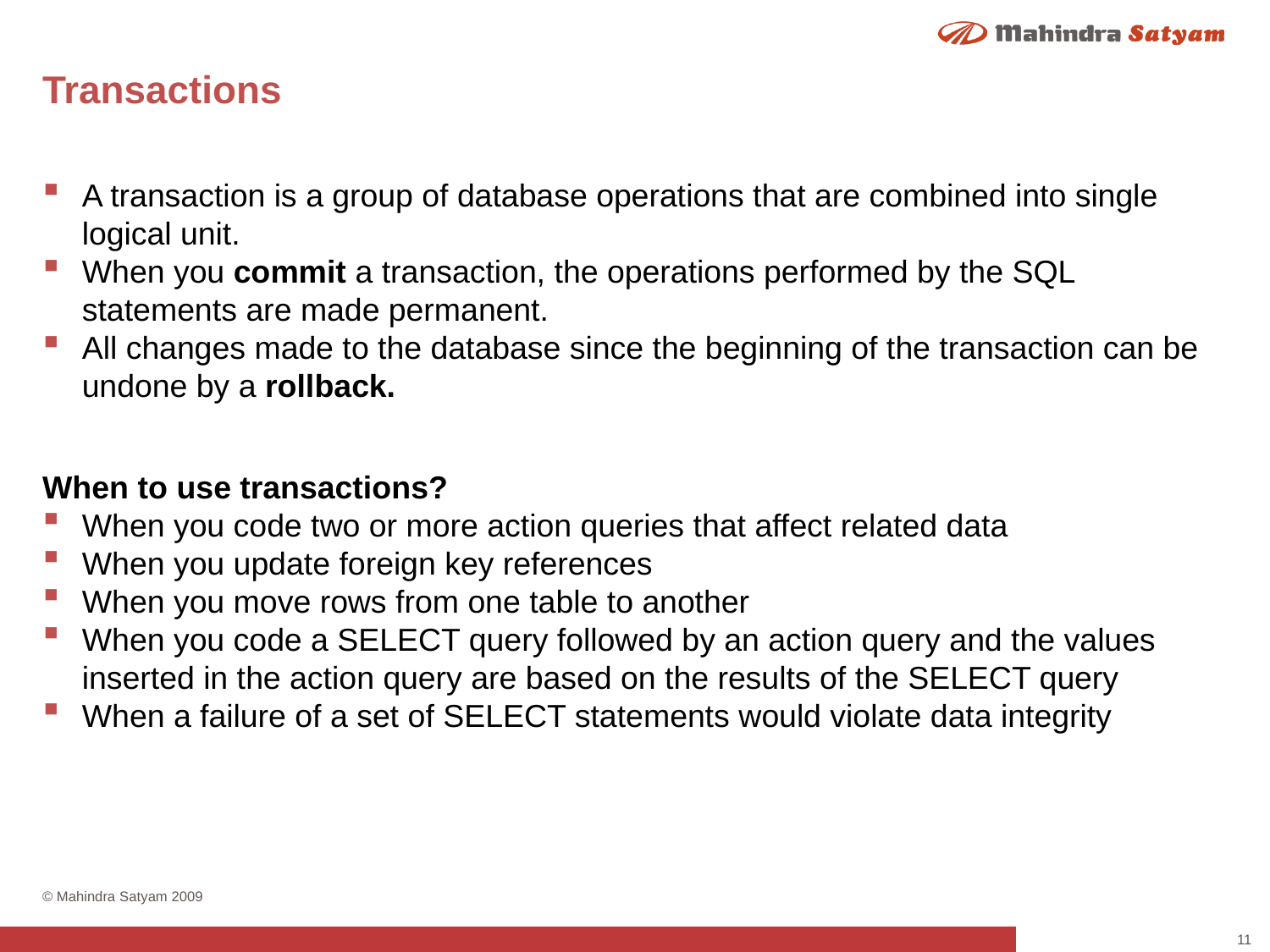

# Transactions
A transaction is a group of database operations that are combined into single logical unit.
When you commit a transaction, the operations performed by the SQL statements are made permanent.
All changes made to the database since the beginning of the transaction can be undone by a rollback.

When to use transactions?
When you code two or more action queries that affect related data
When you update foreign key references
When you move rows from one table to another
When you code a SELECT query followed by an action query and the values inserted in the action query are based on the results of the SELECT query
When a failure of a set of SELECT statements would violate data integrity